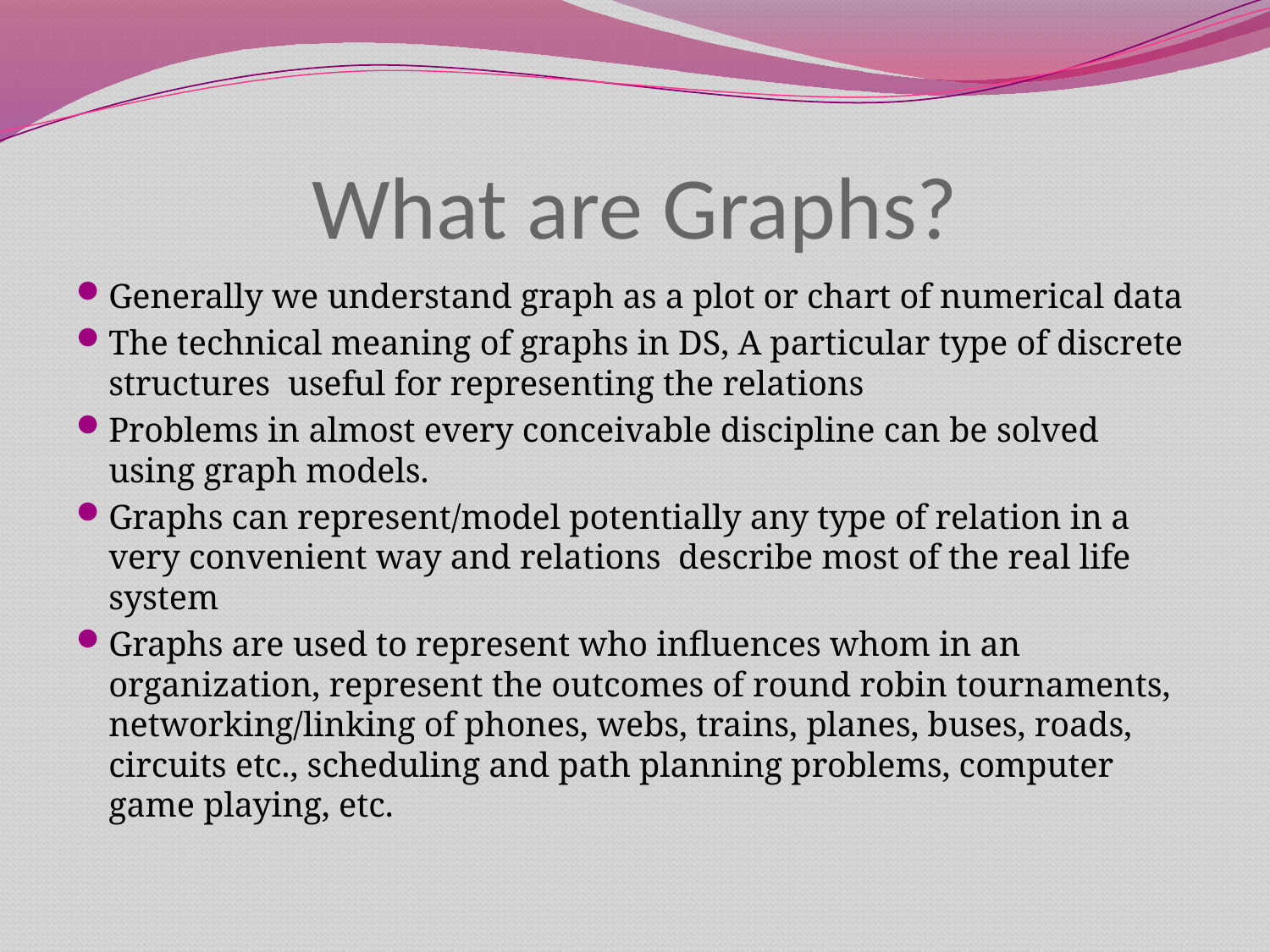

# What are Graphs?
Generally we understand graph as a plot or chart of numerical data
The technical meaning of graphs in DS, A particular type of discrete structures  useful for representing the relations
Problems in almost every conceivable discipline can be solved using graph models.
Graphs can represent/model potentially any type of relation in a very convenient way and relations  describe most of the real life system
Graphs are used to represent who influences whom in an organization, represent the outcomes of round robin tournaments,  networking/linking of phones, webs, trains, planes, buses, roads, circuits etc., scheduling and path planning problems, computer game playing, etc.